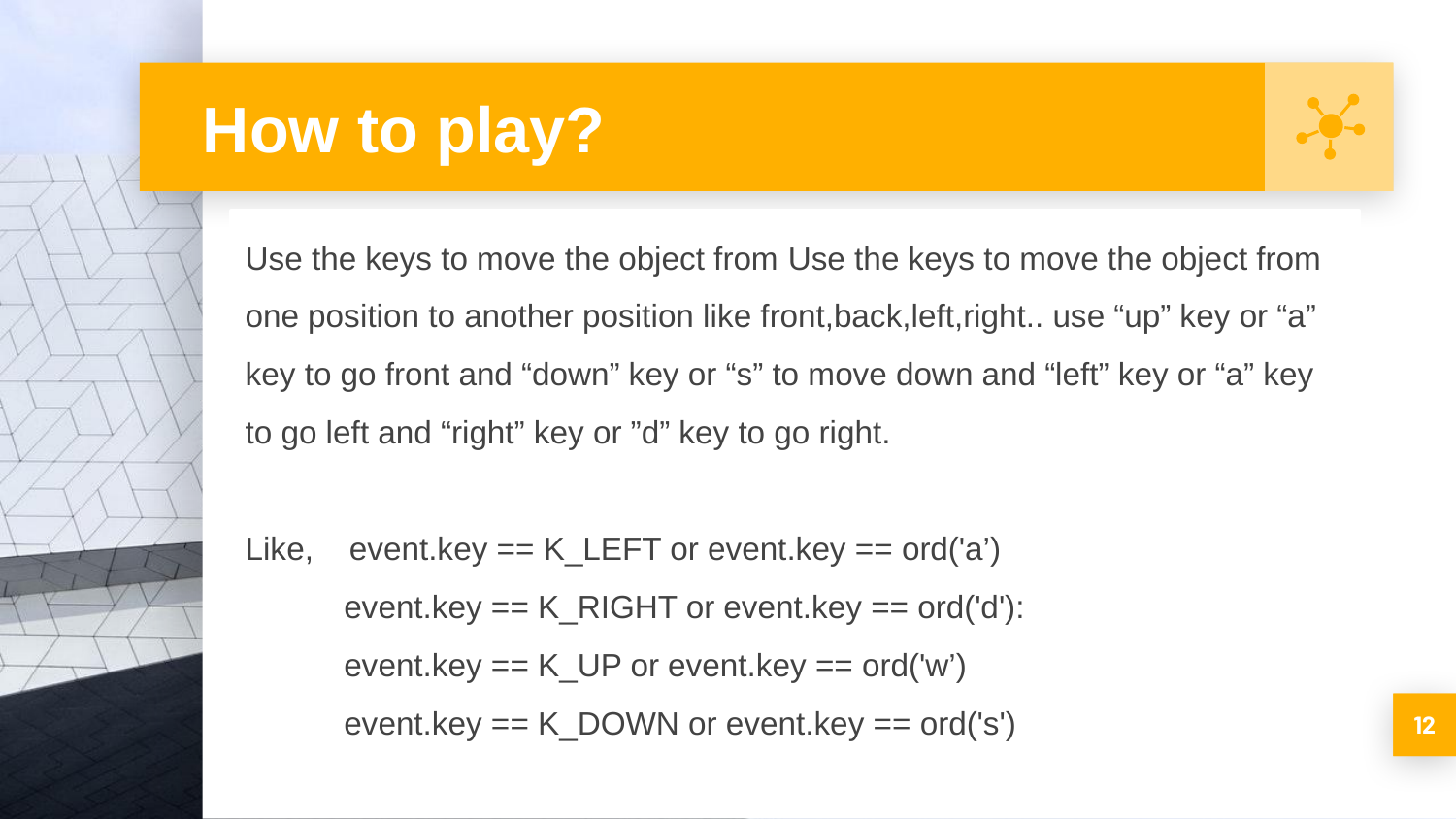

# How to play?

Use the keys to move the object from Use the keys to move the object from one position to another position like front,back,left,right.. use “up” key or “a” key to go front and “down” key or “s” to move down and “left” key or “a” key to go left and “right” key or ”d” key to go right.

Like,    event.key == K_LEFT or event.key == ord('a’)
           event.key == K_RIGHT or event.key == ord('d'):
           event.key == K_UP or event.key == ord('w’)
           event.key == K_DOWN or event.key == ord('s')
12